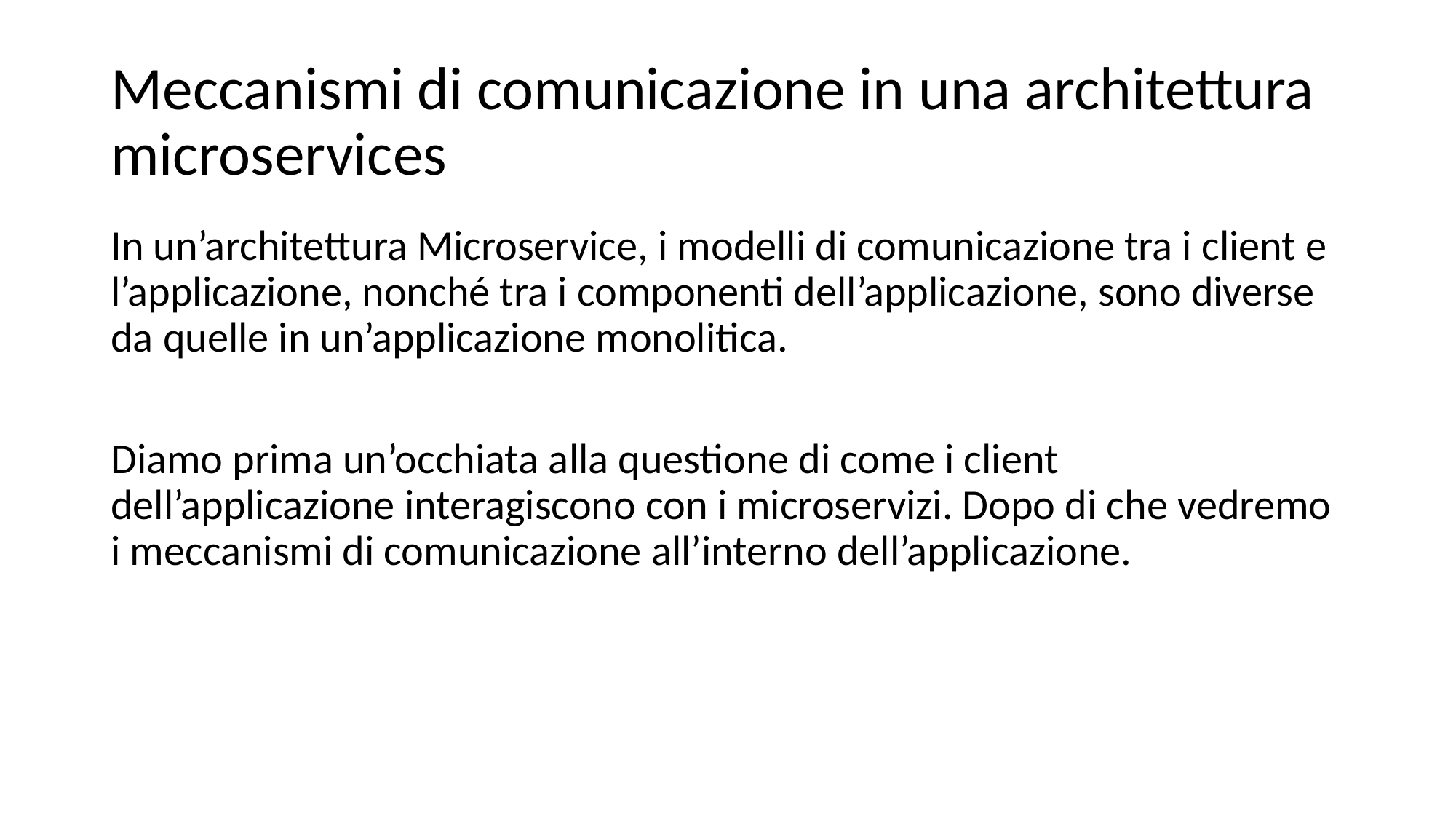

# Meccanismi di comunicazione in una architettura microservices
In un’architettura Microservice, i modelli di comunicazione tra i client e l’applicazione, nonché tra i componenti dell’applicazione, sono diverse da quelle in un’applicazione monolitica.

Diamo prima un’occhiata alla questione di come i client dell’applicazione interagiscono con i microservizi. Dopo di che vedremo i meccanismi di comunicazione all’interno dell’applicazione.